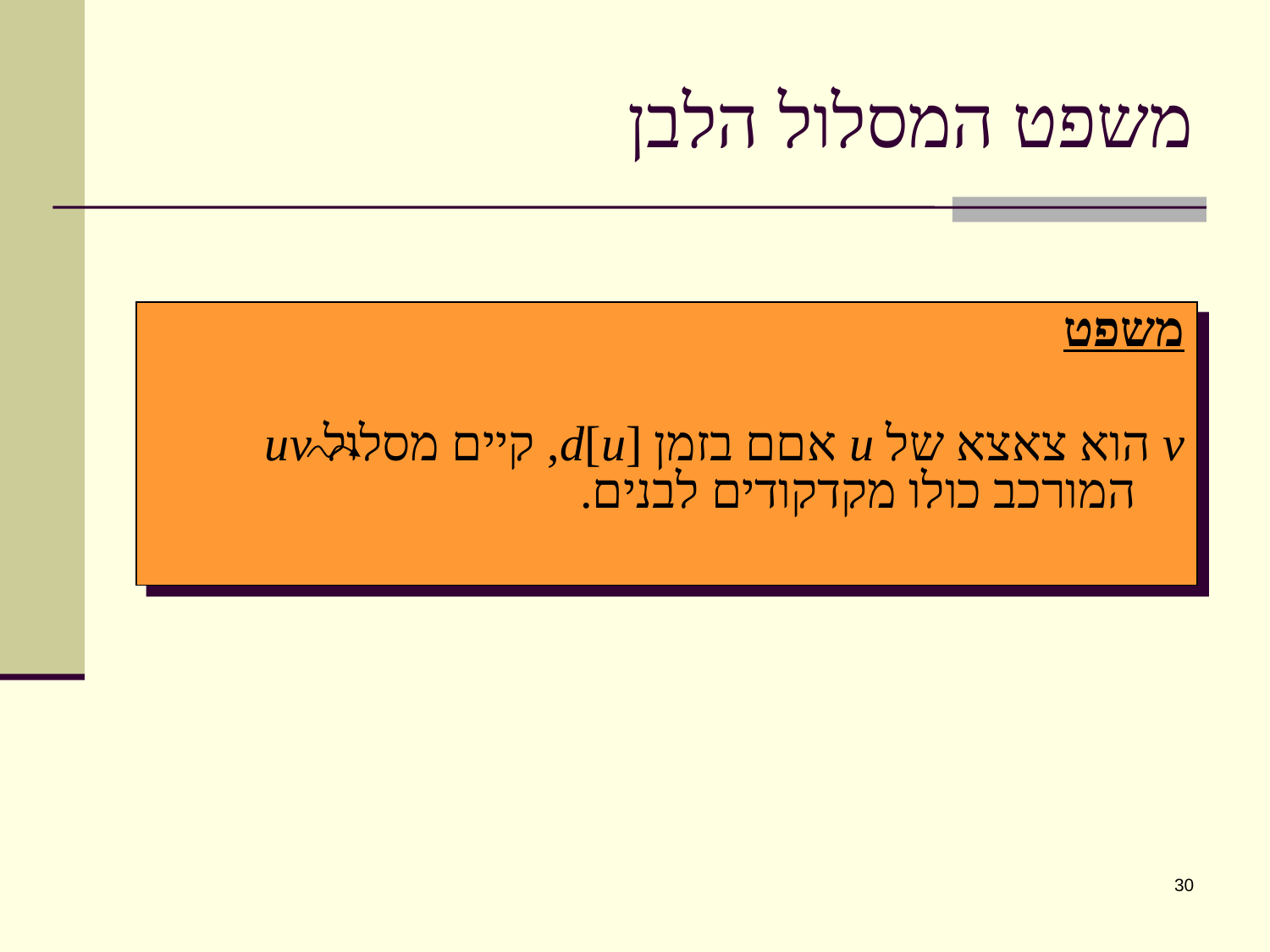

# משפט המסלול הלבן
משפט

v הוא צאצא של u אםם בזמן d[u], קיים מסלול v	u המורכב כולו מקדקודים לבנים.

30